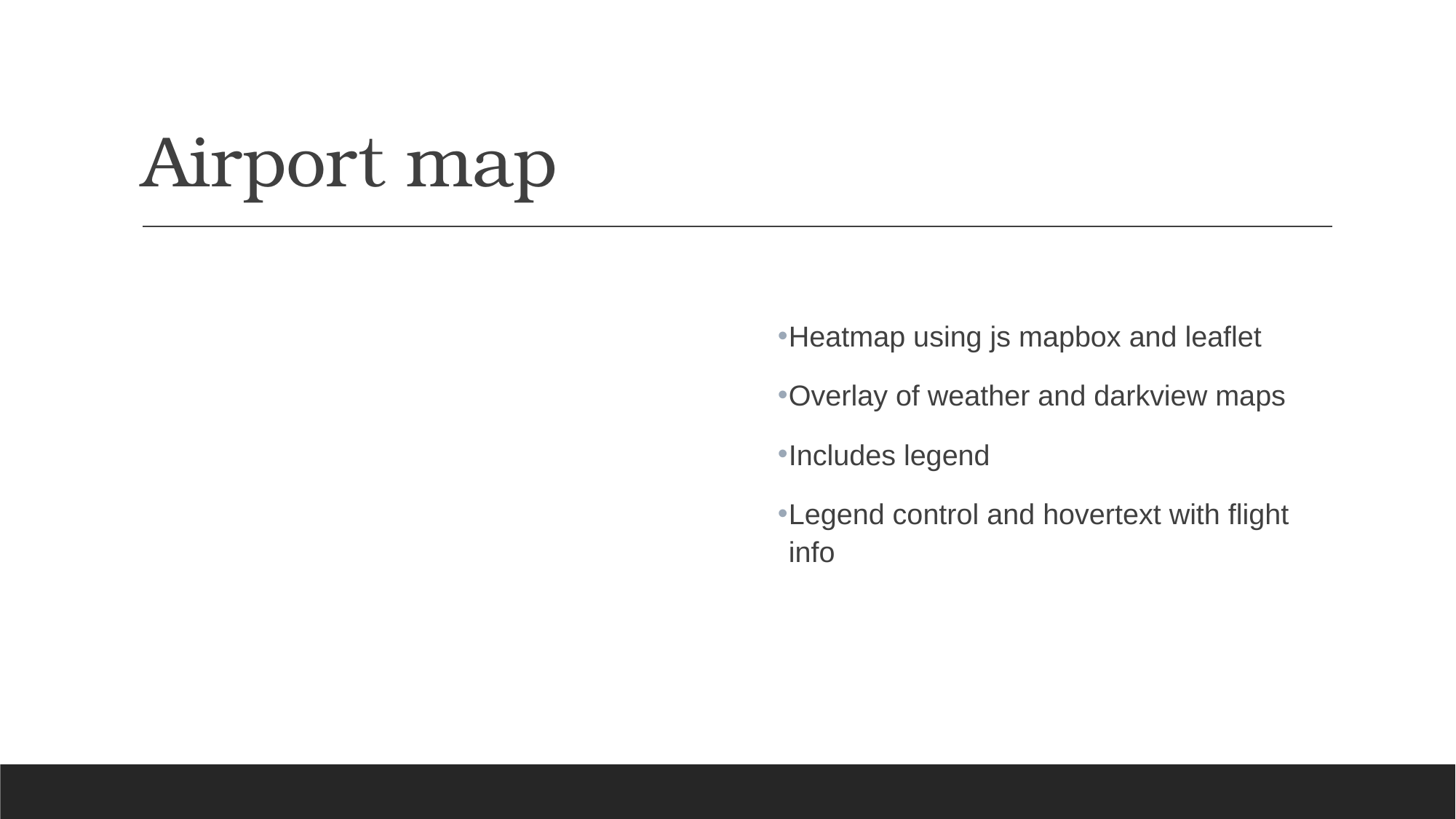

# Airport map

Heatmap using js mapbox and leaflet
Overlay of weather and darkview maps
Includes legend
Legend control and hovertext with flight info